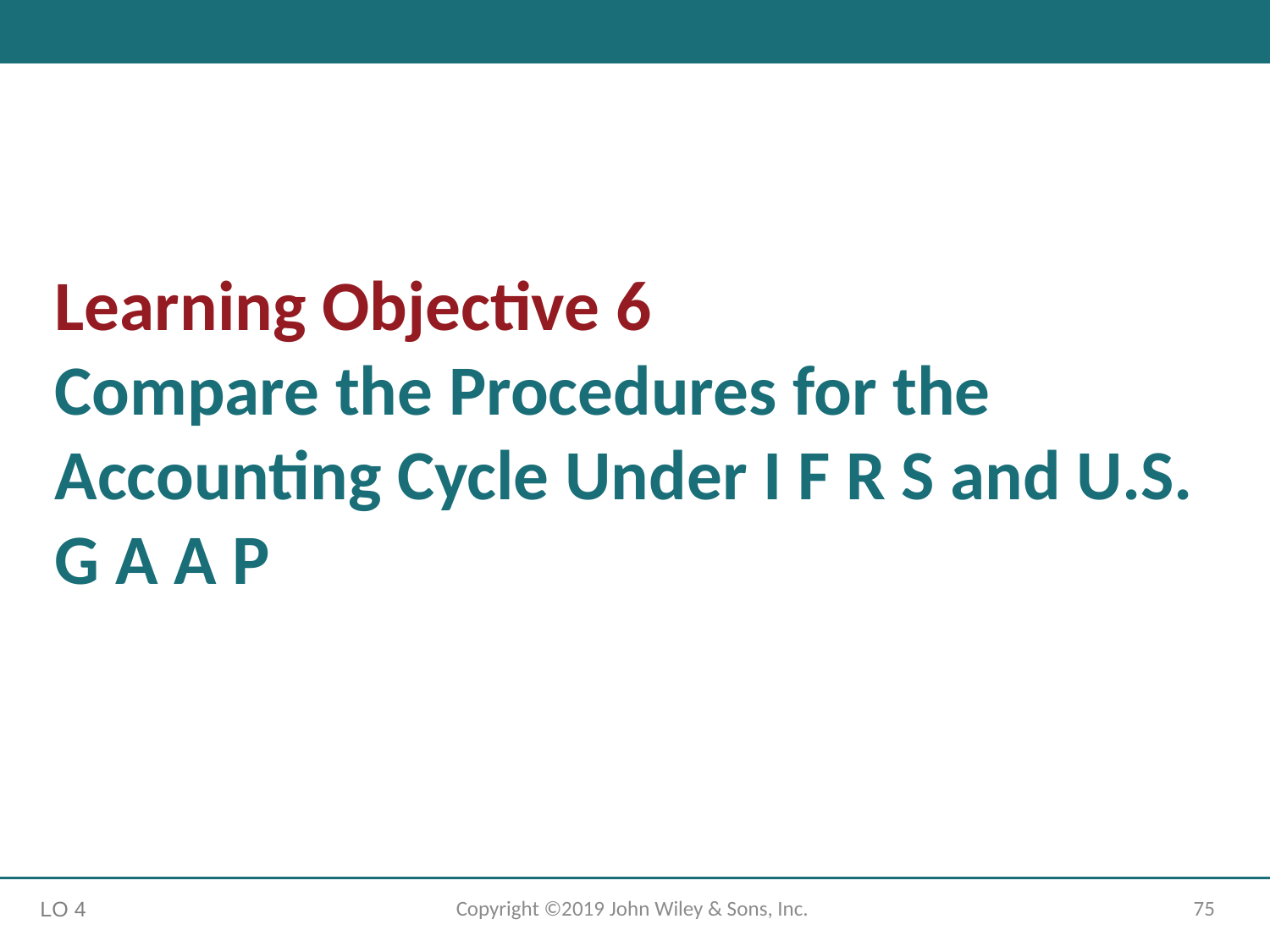

# Learning Objective 6 Compare the Procedures for the Accounting Cycle Under I F R S and U.S. G A A P
Copyright ©2019 John Wiley & Sons, Inc.
75
LO 4